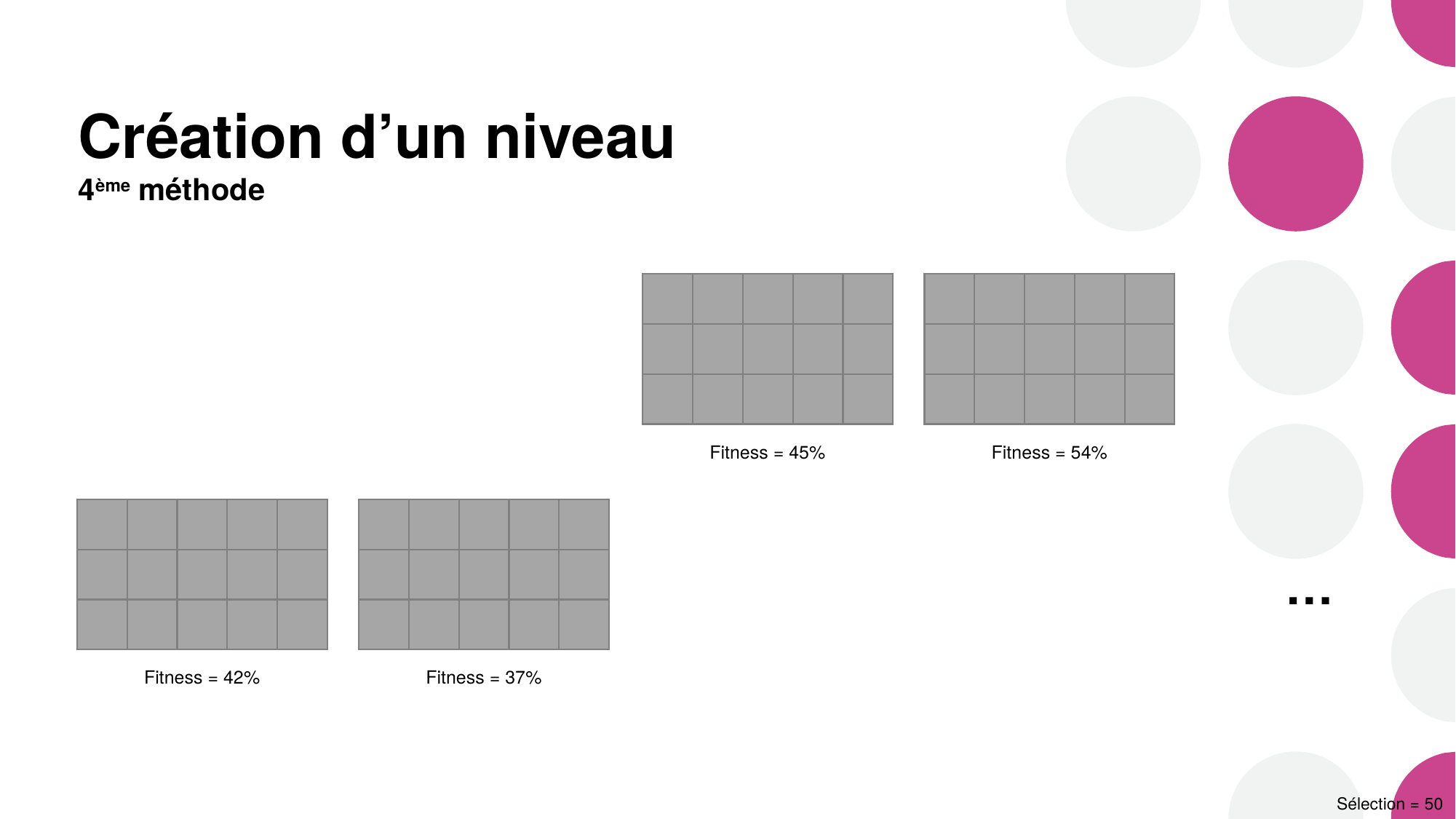

# Création d’un niveau 4ème méthode

Fitness = 45%
Fitness = 54%

…

Fitness = 42%
Fitness = 37%

Sélection = 50